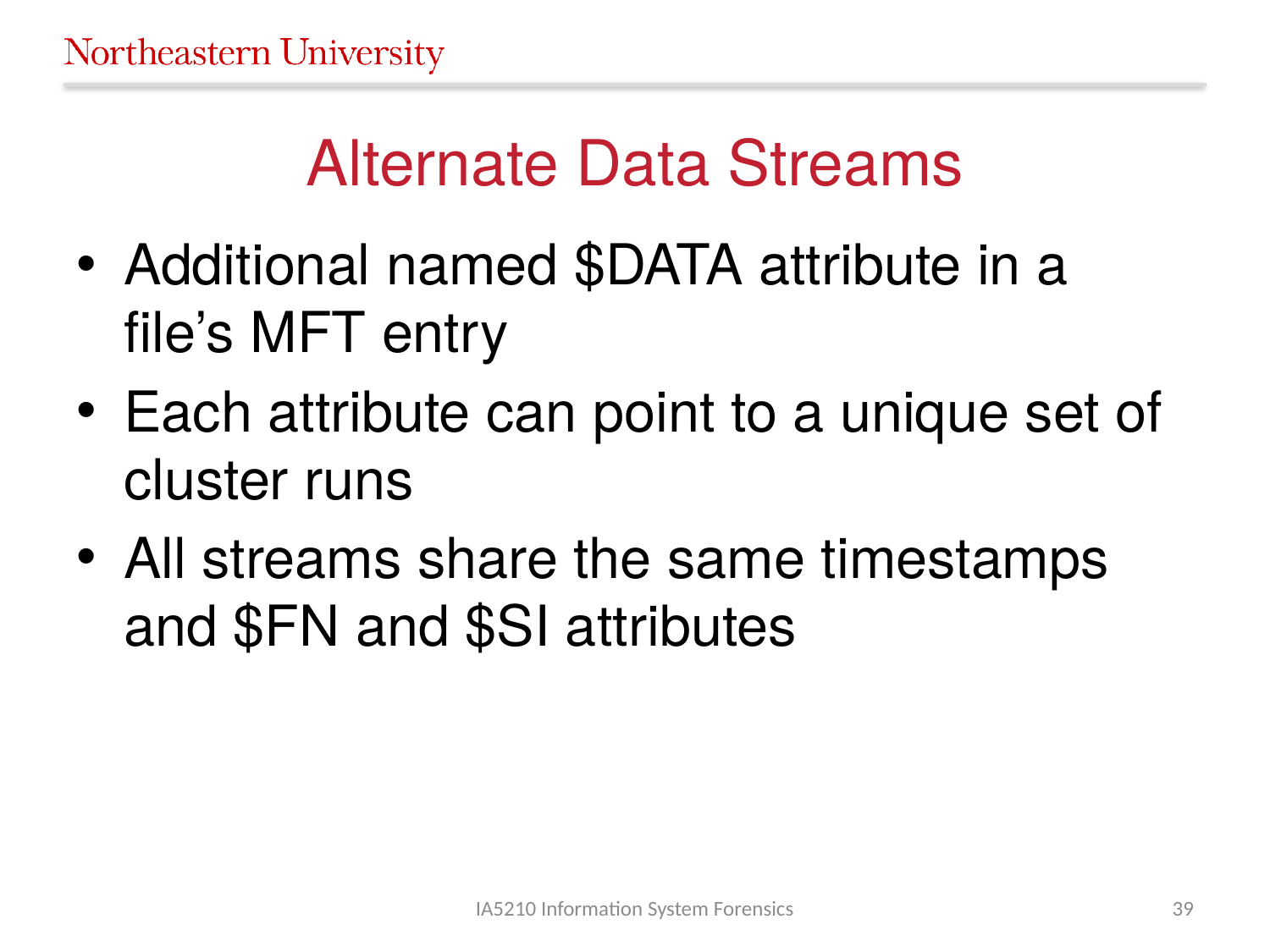

# Alternate Data Streams
Additional named $DATA attribute in a file’s MFT entry
Each attribute can point to a unique set of cluster runs
All streams share the same timestamps and $FN and $SI attributes
IA5210 Information System Forensics
39